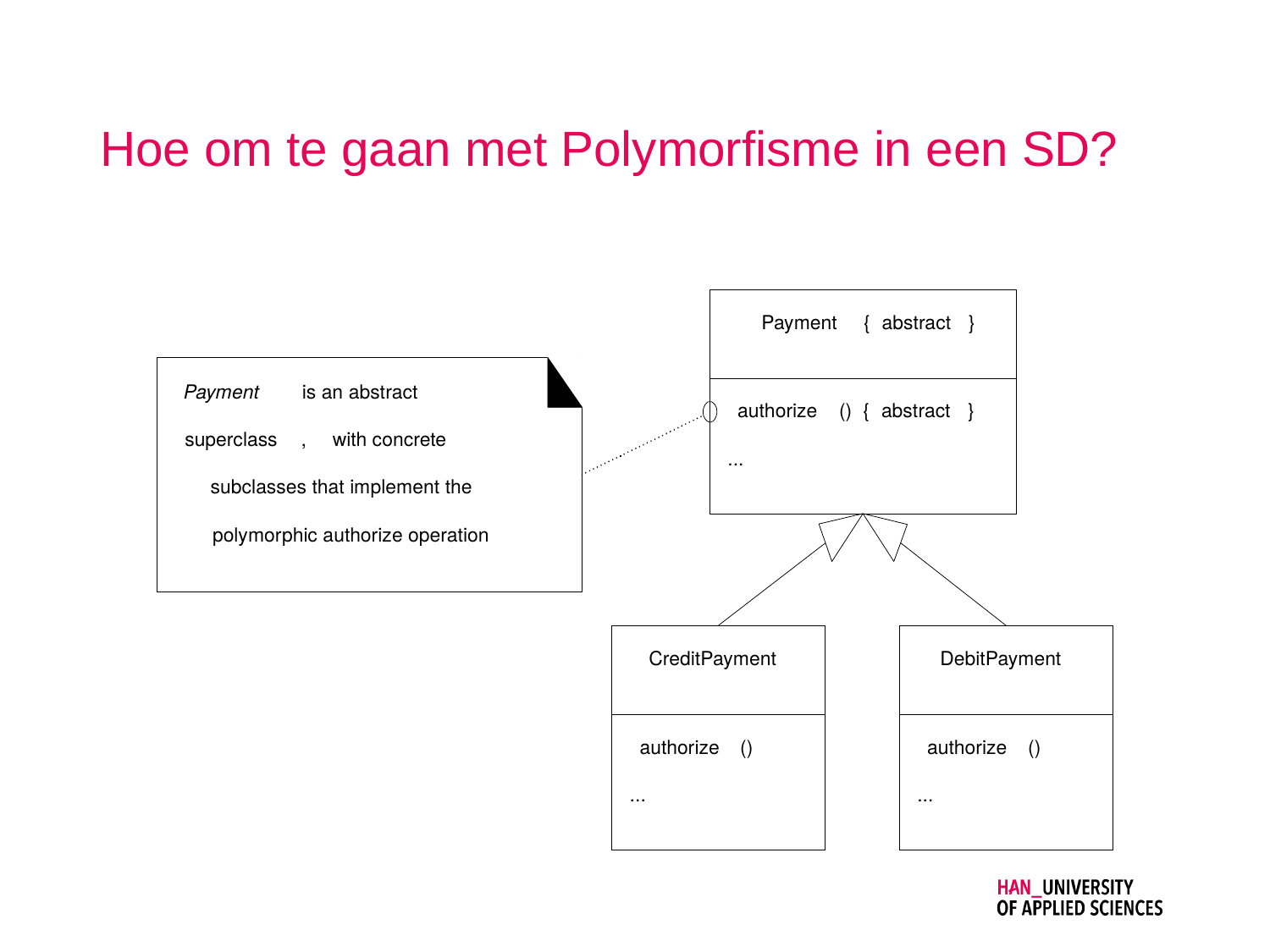

# Hoe om te gaan met Polymorfisme in een SD?

Payment
{
abstract
}

Payment
is an abstract
authorize
()
{
abstract
}

superclass
,
with concrete
...
subclasses that implement the

polymorphic authorize operation

CreditPayment
DebitPayment

authorize
()
authorize
()
...
...